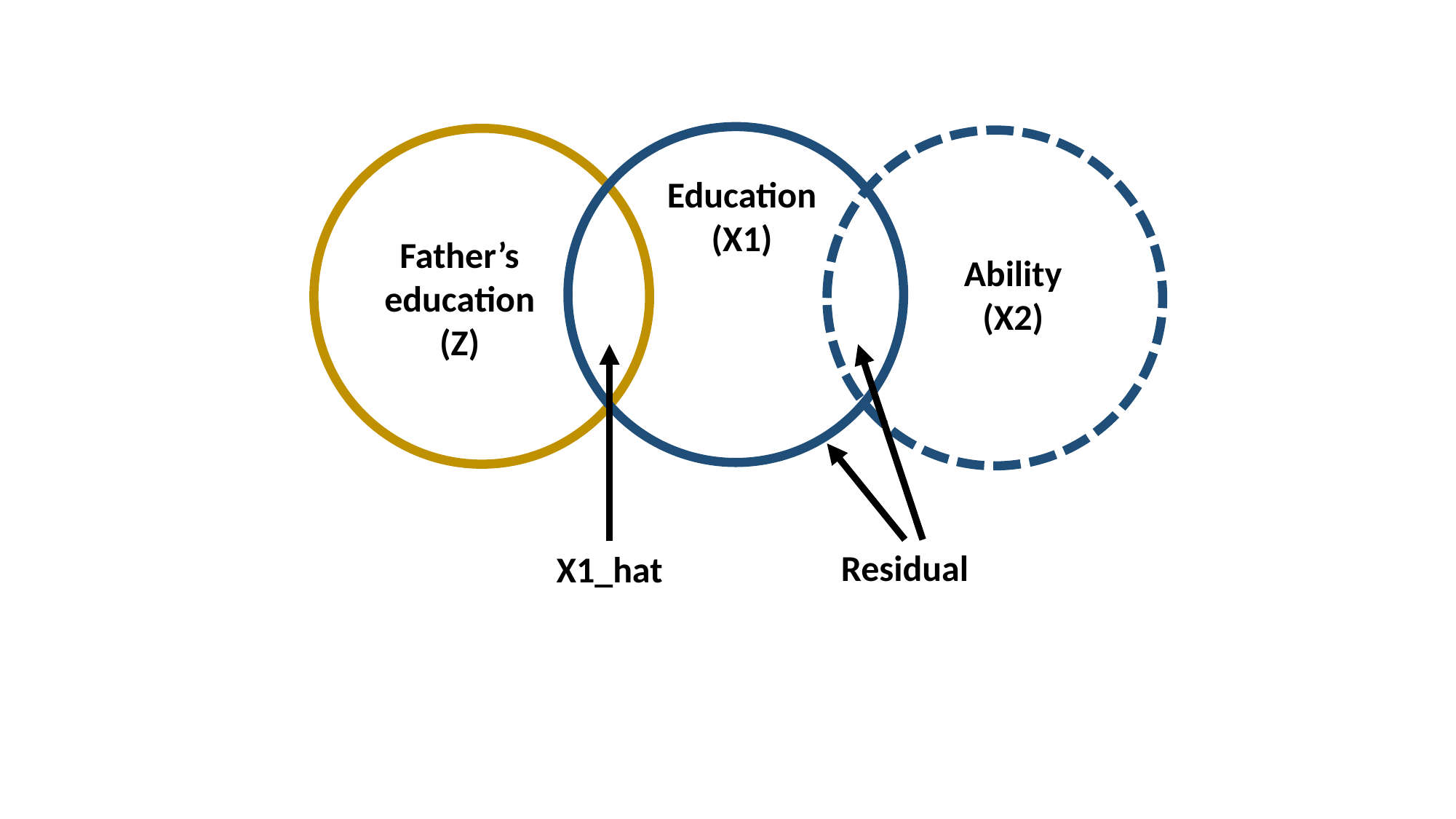

Education
(X1)
Father’s education (Z)
Ability
(X2)
X1_hat
Residual